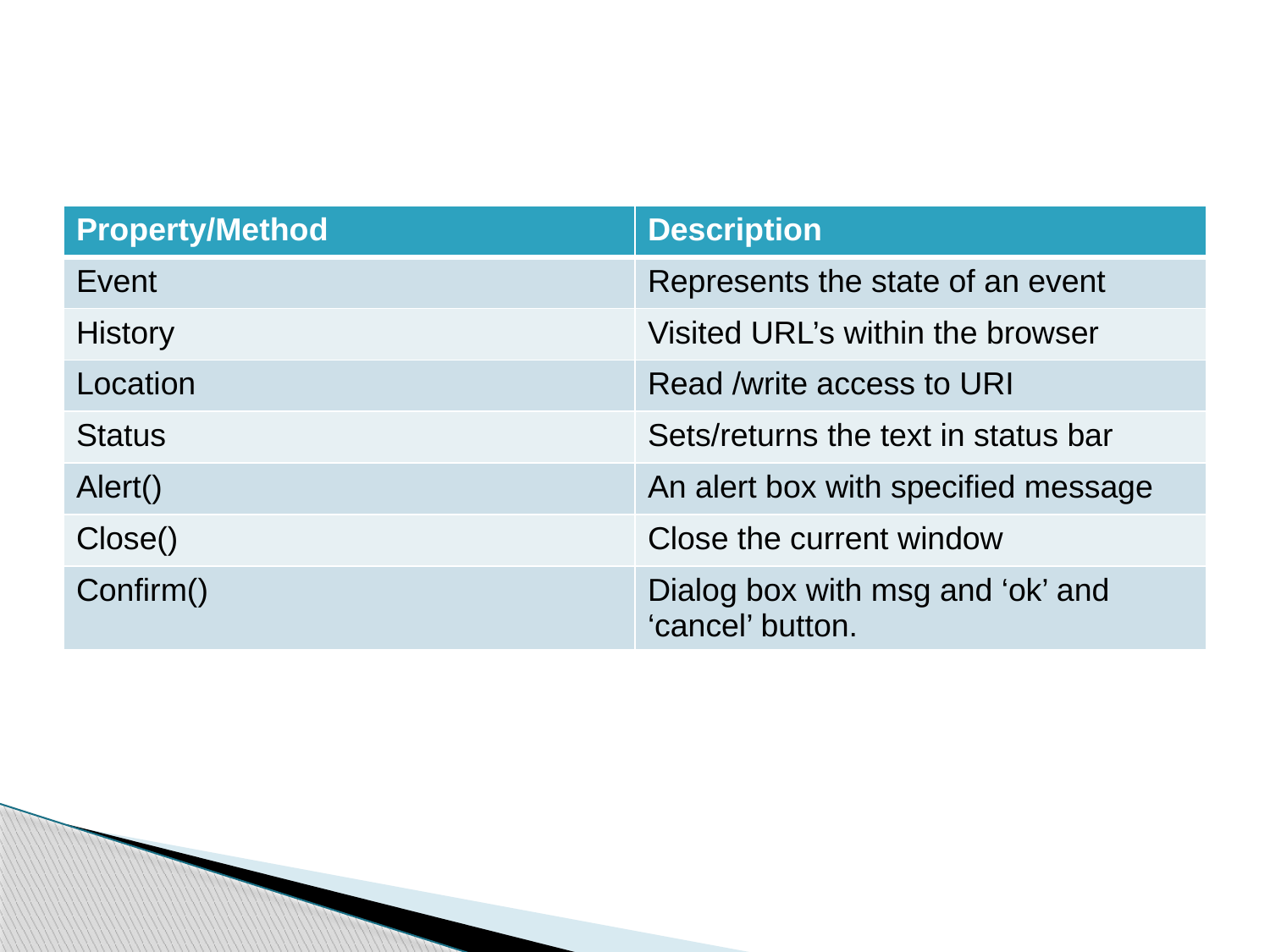

#
| Property/Method | Description |
| --- | --- |
| Event | Represents the state of an event |
| History | Visited URL’s within the browser |
| Location | Read /write access to URI |
| Status | Sets/returns the text in status bar |
| Alert() | An alert box with specified message |
| Close() | Close the current window |
| Confirm() | Dialog box with msg and ‘ok’ and ‘cancel’ button. |